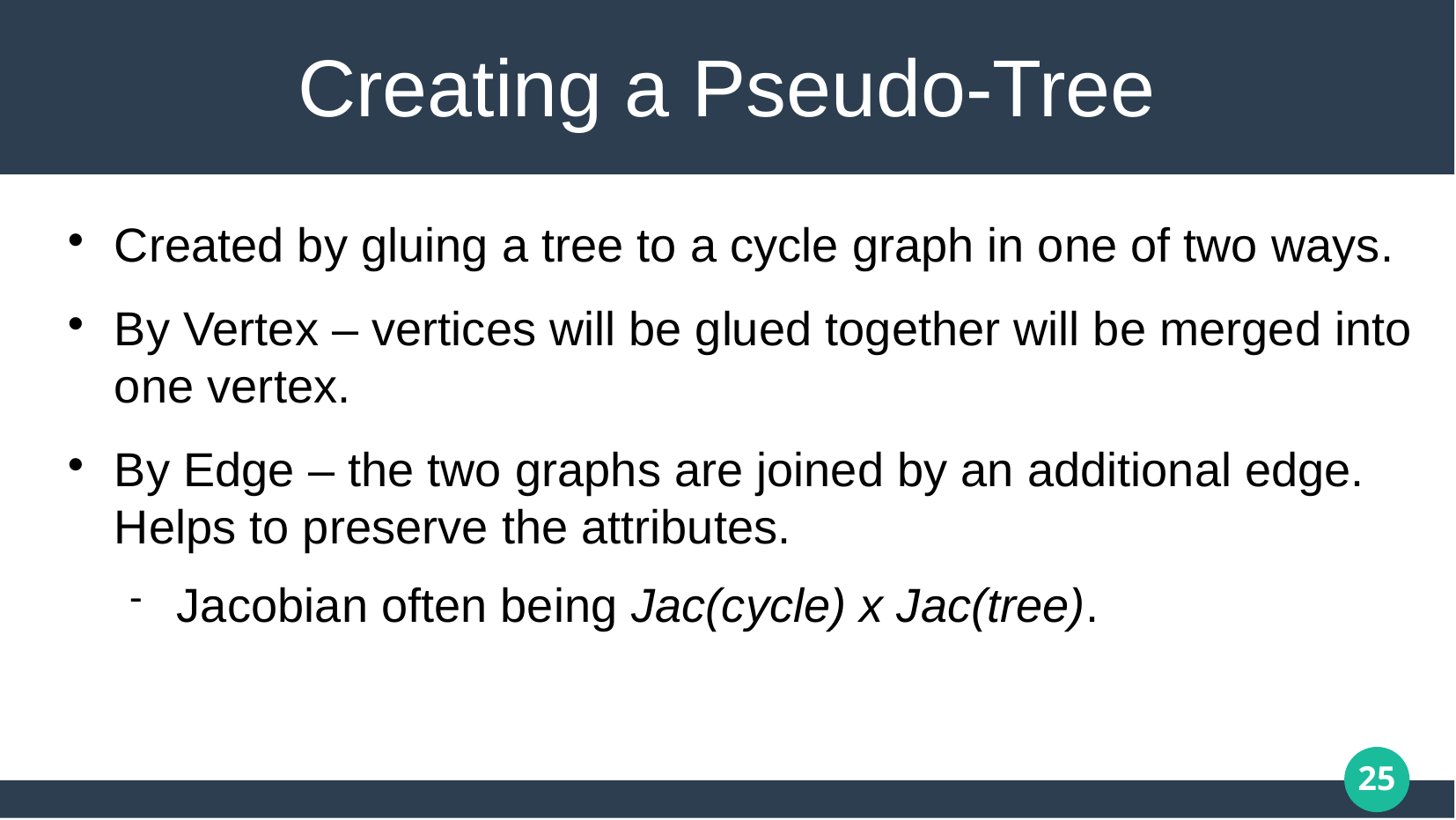

# Creating a Pseudo-Tree
Created by gluing a tree to a cycle graph in one of two ways.
By Vertex – vertices will be glued together will be merged into one vertex.
By Edge – the two graphs are joined by an additional edge.  Helps to preserve the attributes.
Jacobian often being Jac(cycle) x Jac(tree).